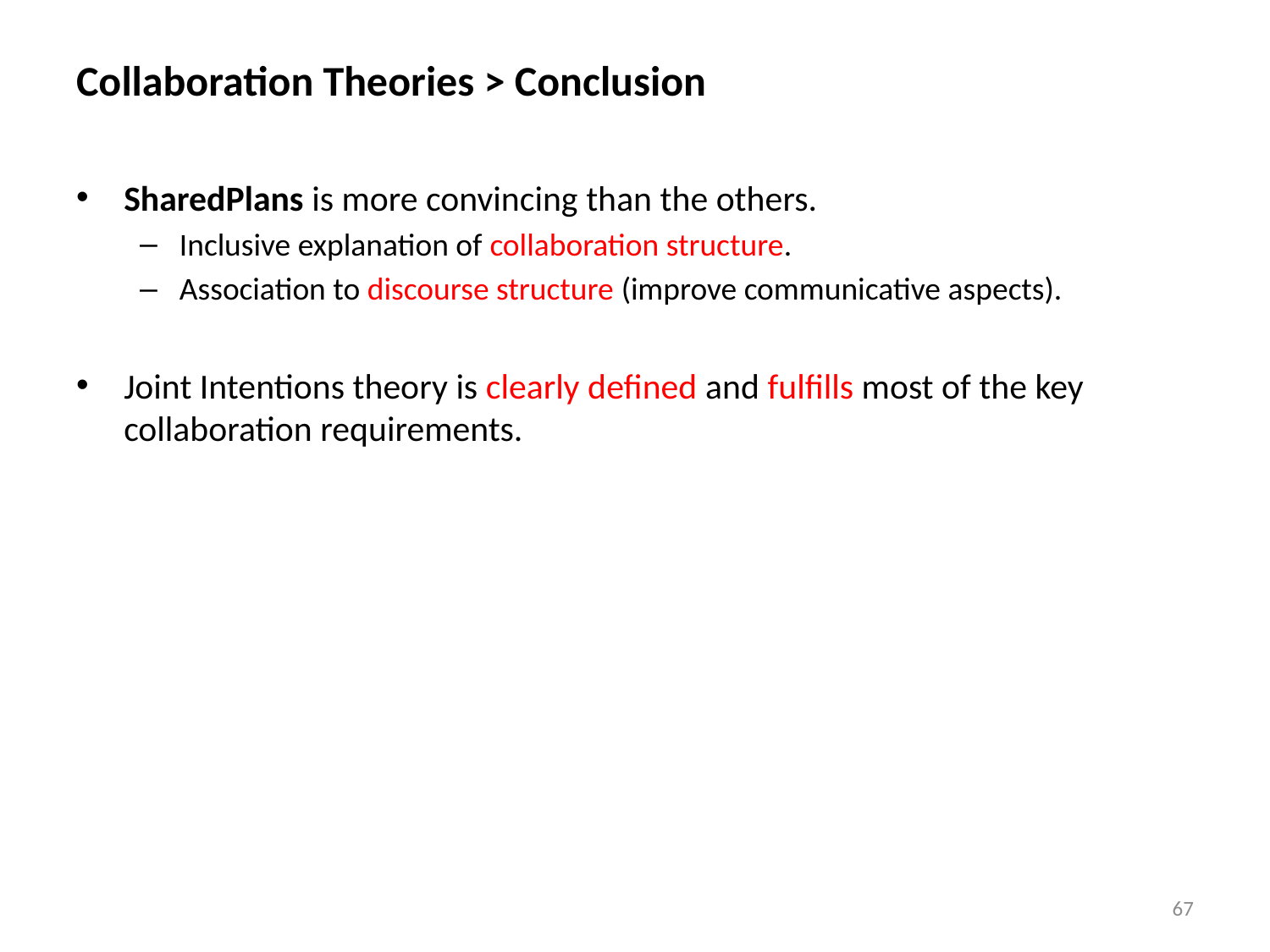

Collaboration Theories > Conclusion
SharedPlans is more convincing than the others.
Inclusive explanation of collaboration structure.
Association to discourse structure (improve communicative aspects).

Joint Intentions theory is clearly defined and fulfills most of the key collaboration requirements.
67